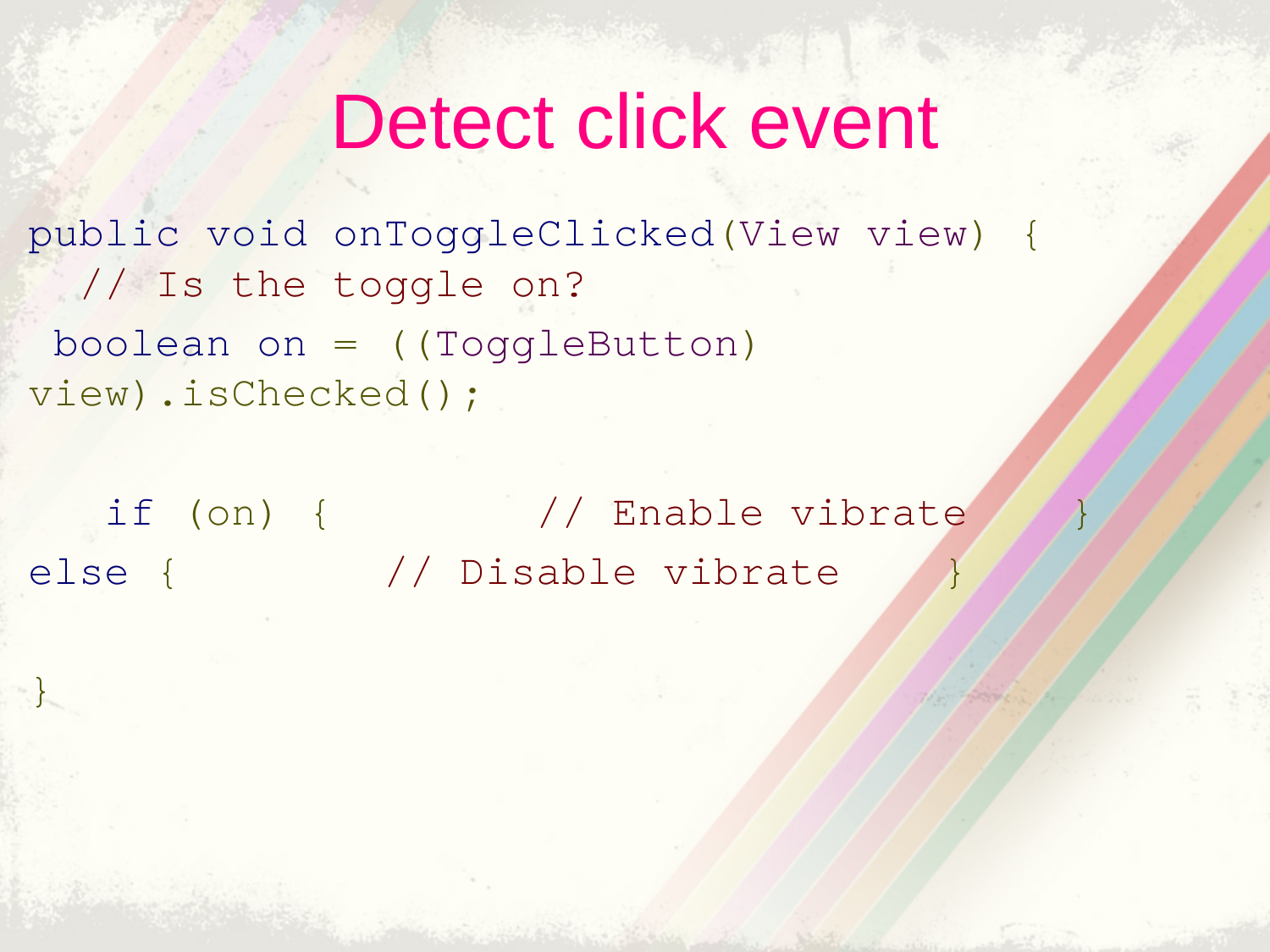

# Detect click event
public void onToggleClicked(View view) {    // Is the toggle on?
 boolean on = ((ToggleButton) view).isChecked();

   if (on) {        // Enable vibrate    }
else {        // Disable vibrate    }

}